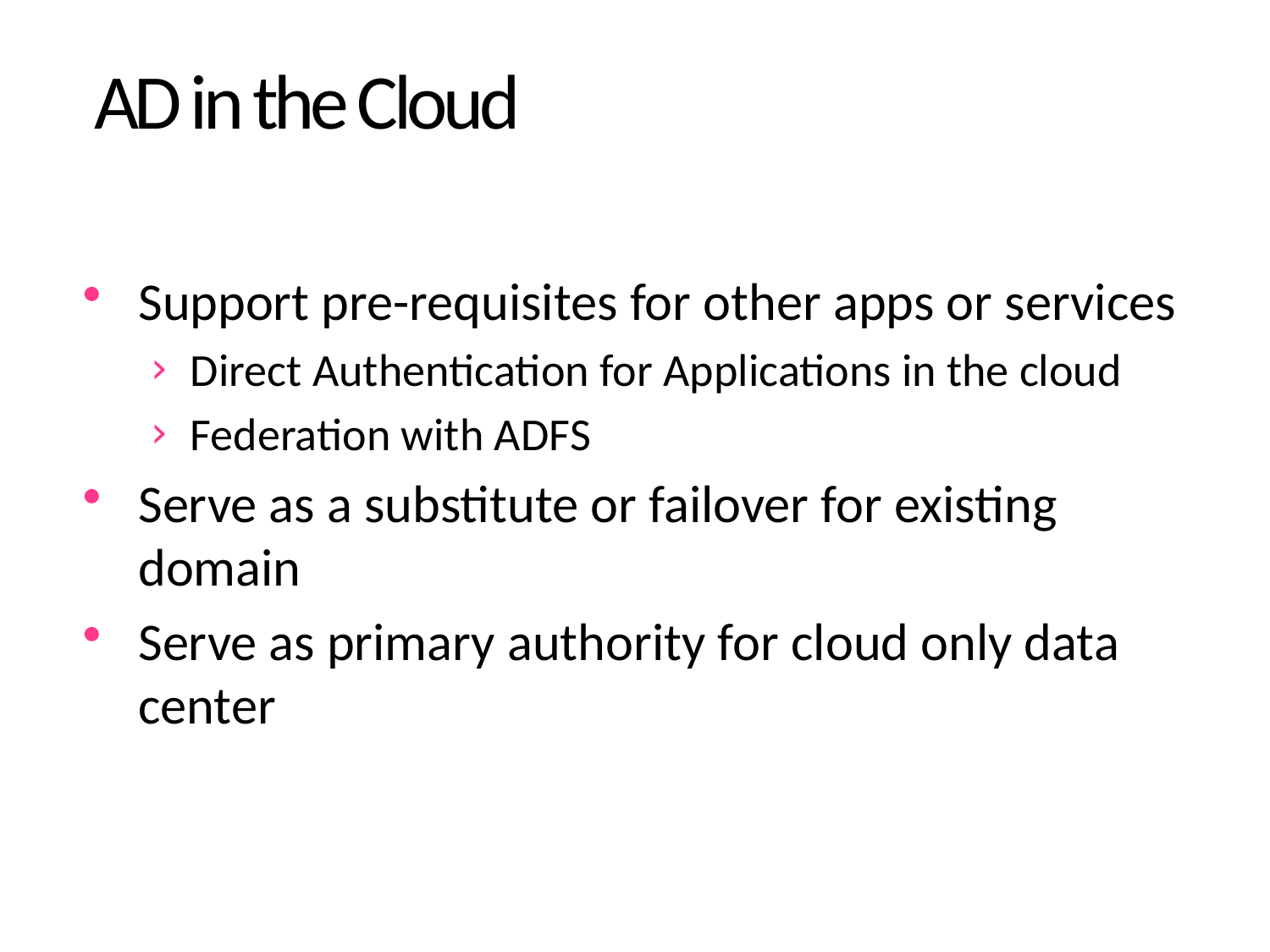

# AD in the Cloud
Support pre-requisites for other apps or services
Direct Authentication for Applications in the cloud
Federation with ADFS
Serve as a substitute or failover for existing domain
Serve as primary authority for cloud only data center